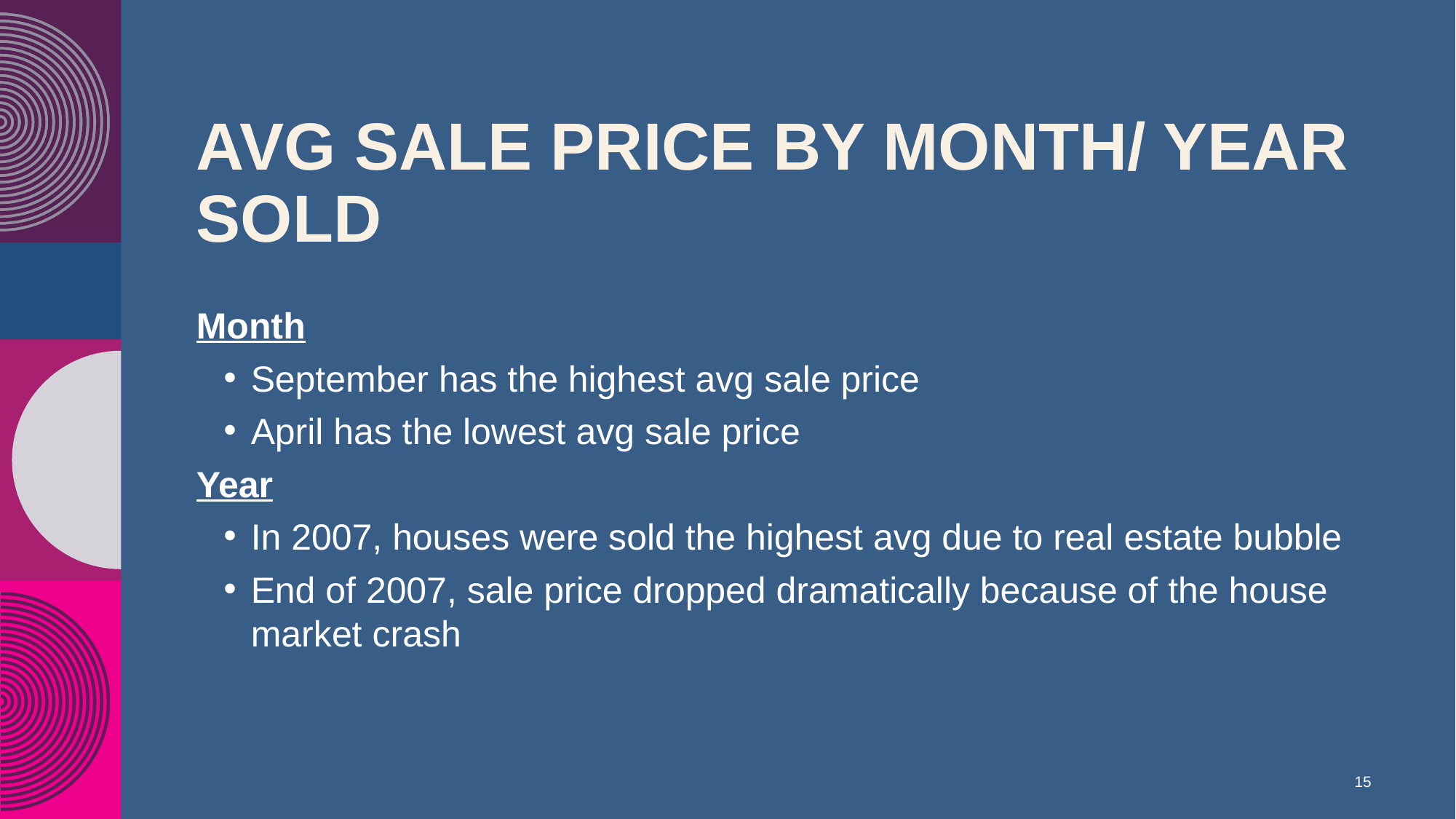

# Avg sale price by month/ year sold
Month
September has the highest avg sale price
April has the lowest avg sale price
Year
In 2007, houses were sold the highest avg due to real estate bubble
End of 2007, sale price dropped dramatically because of the house market crash

15